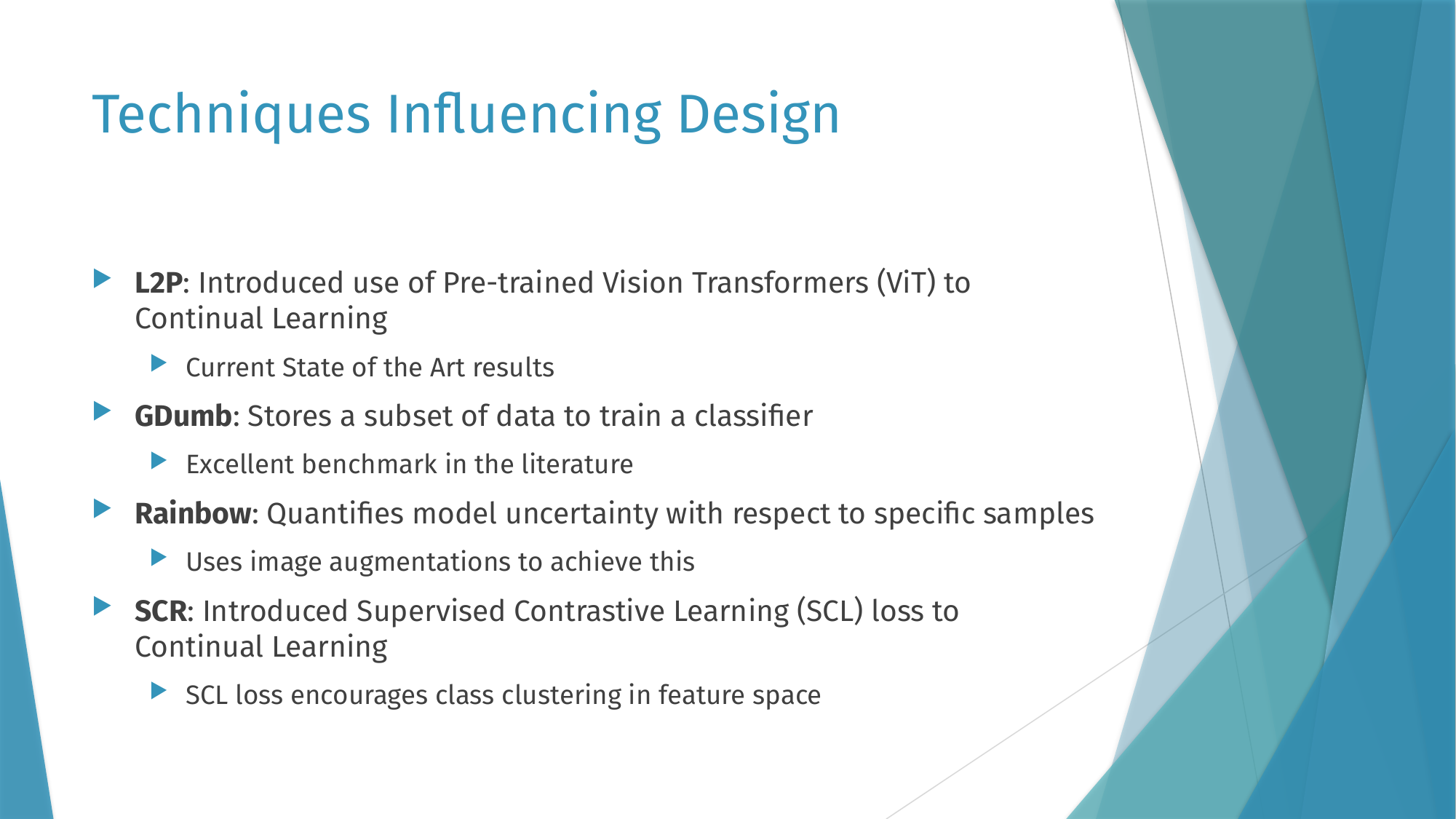

# Techniques Influencing Design
L2P: Introduced use of Pre-trained Vision Transformers (ViT) to Continual Learning
Current State of the Art results
GDumb: Stores a subset of data to train a classifier
Excellent benchmark in the literature
Rainbow: Quantifies model uncertainty with respect to specific samples
Uses image augmentations to achieve this
SCR: Introduced Supervised Contrastive Learning (SCL) loss to Continual Learning
SCL loss encourages class clustering in feature space